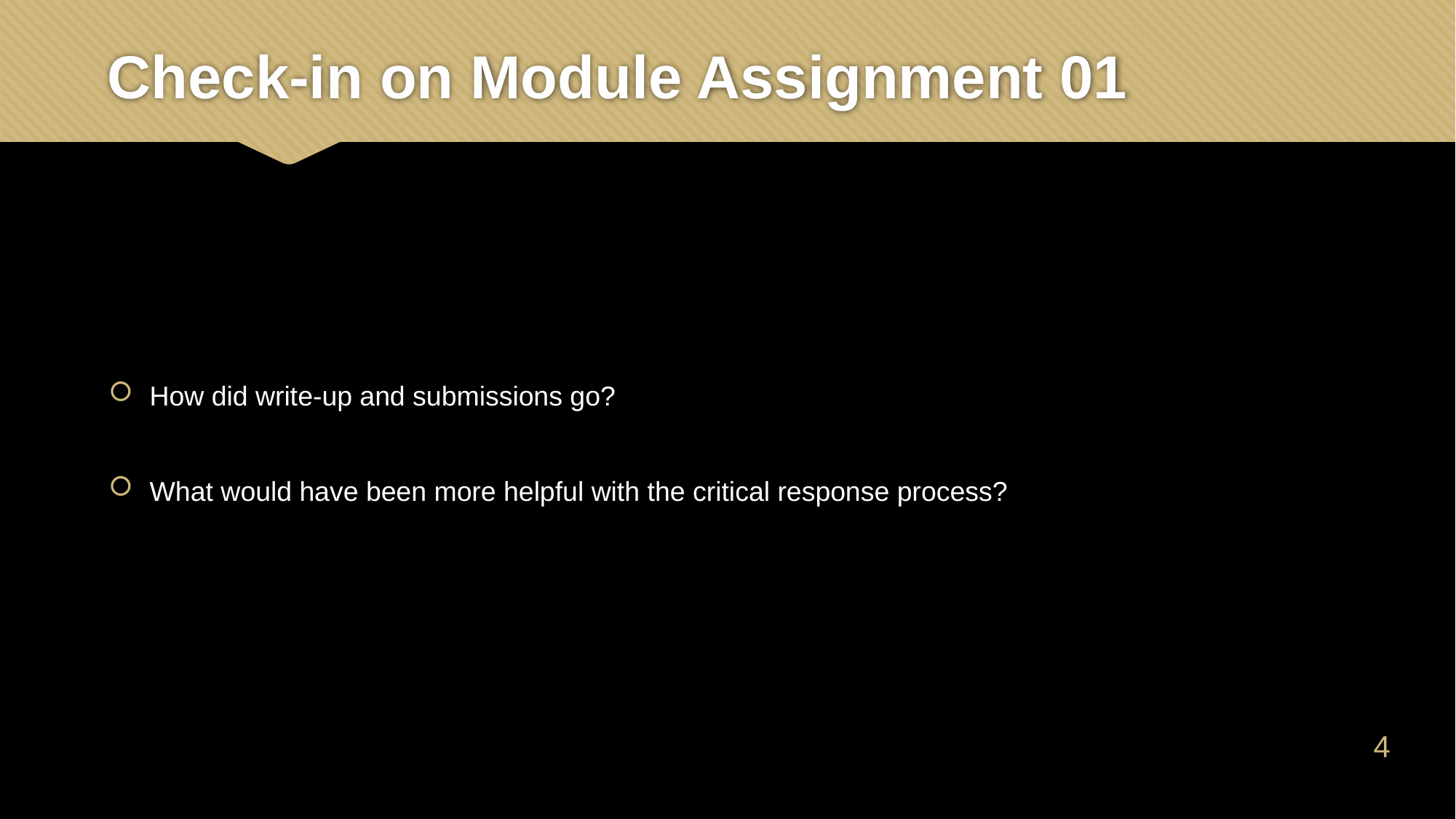

# Check-in on Module Assignment 01
How did write-up and submissions go?

What would have been more helpful with the critical response process?
4